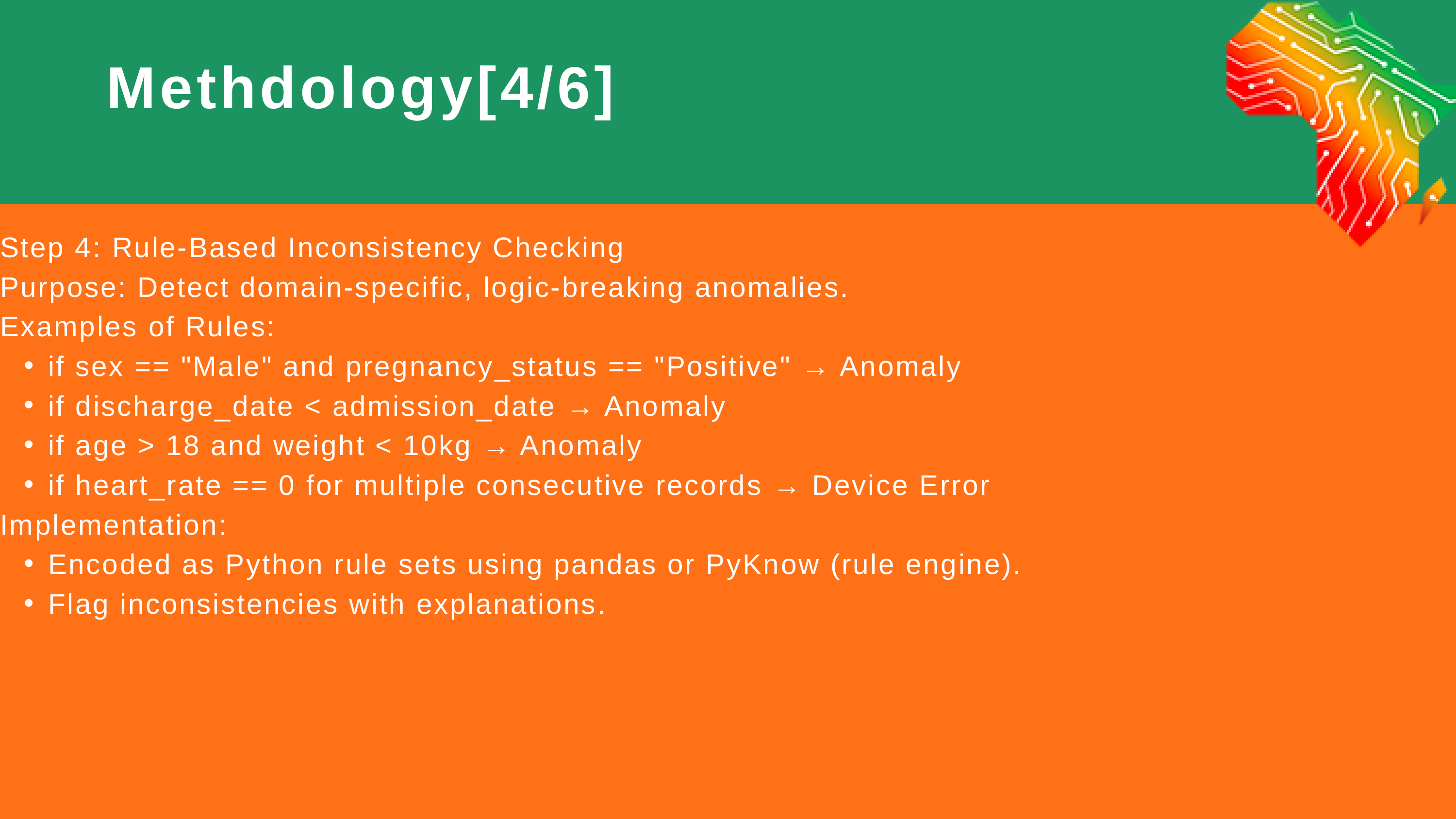

Methdology[4/6]
Step 4: Rule-Based Inconsistency Checking
Purpose: Detect domain-specific, logic-breaking anomalies.
Examples of Rules:
if sex == "Male" and pregnancy_status == "Positive" → Anomaly
if discharge_date < admission_date → Anomaly
if age > 18 and weight < 10kg → Anomaly
if heart_rate == 0 for multiple consecutive records → Device Error
Implementation:
Encoded as Python rule sets using pandas or PyKnow (rule engine).
Flag inconsistencies with explanations.